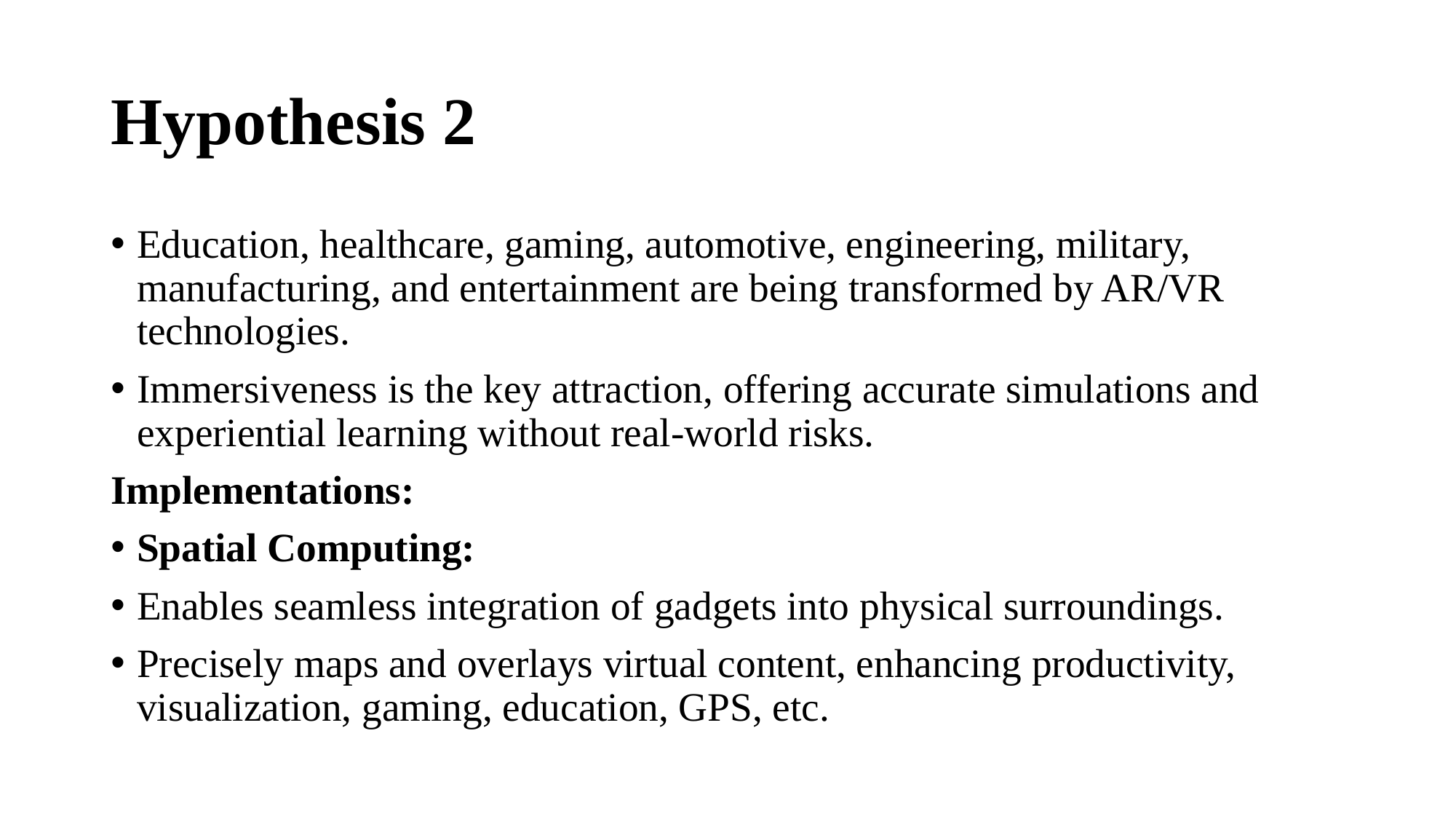

# Hypothesis 2
Education, healthcare, gaming, automotive, engineering, military, manufacturing, and entertainment are being transformed by AR/VR technologies.
Immersiveness is the key attraction, offering accurate simulations and experiential learning without real-world risks.
Implementations:
Spatial Computing:
Enables seamless integration of gadgets into physical surroundings.
Precisely maps and overlays virtual content, enhancing productivity, visualization, gaming, education, GPS, etc.